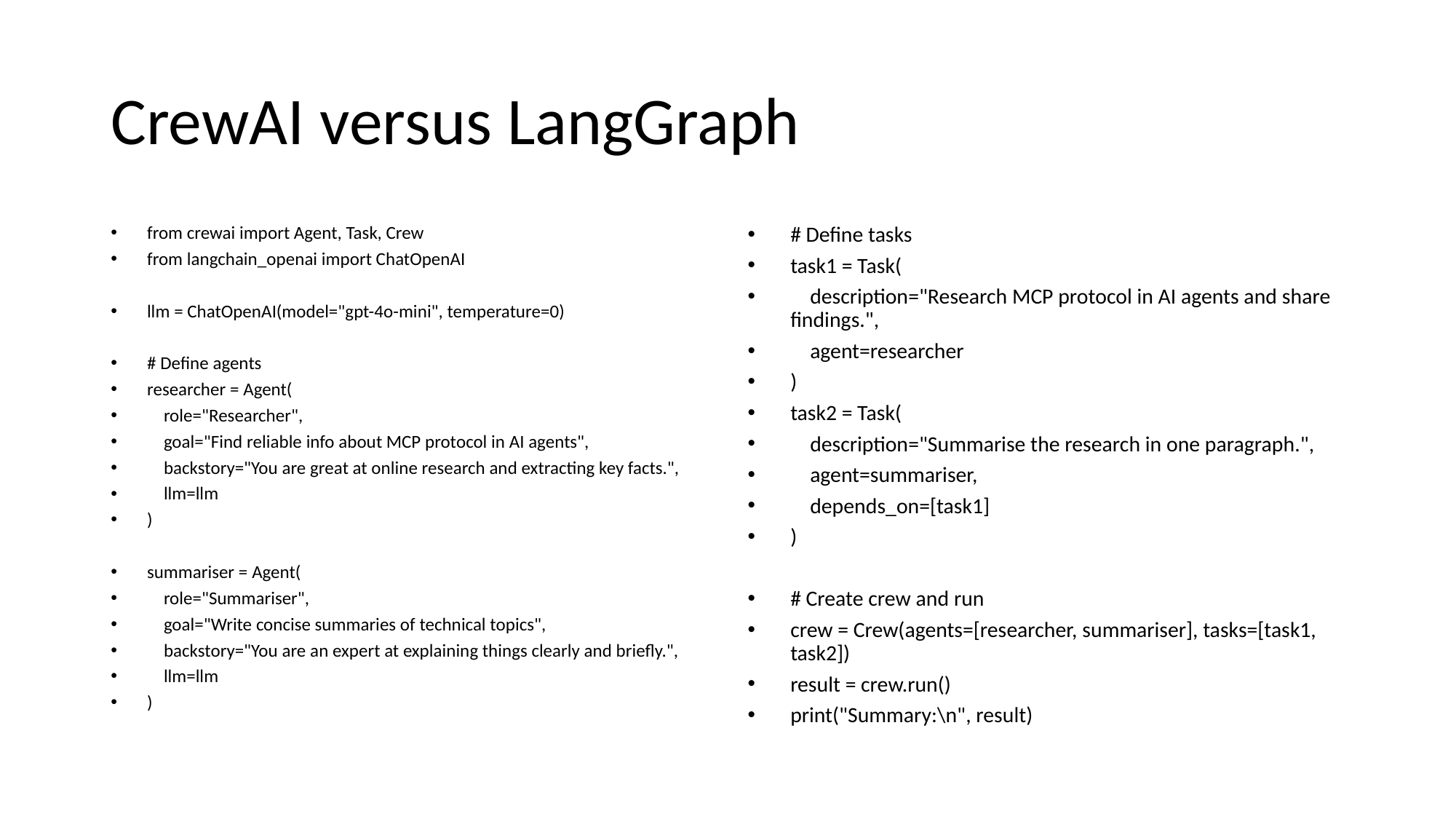

# CrewAI versus LangGraph
from crewai import Agent, Task, Crew
from langchain_openai import ChatOpenAI

llm = ChatOpenAI(model="gpt-4o-mini", temperature=0)

# Define agents
researcher = Agent(
    role="Researcher",
    goal="Find reliable info about MCP protocol in AI agents",
    backstory="You are great at online research and extracting key facts.",
    llm=llm
)

summariser = Agent(
    role="Summariser",
    goal="Write concise summaries of technical topics",
    backstory="You are an expert at explaining things clearly and briefly.",
    llm=llm
)

# Define tasks
task1 = Task(
    description="Research MCP protocol in AI agents and share findings.",
    agent=researcher
)
task2 = Task(
    description="Summarise the research in one paragraph.",
    agent=summariser,
    depends_on=[task1]
)

# Create crew and run
crew = Crew(agents=[researcher, summariser], tasks=[task1, task2])
result = crew.run()
print("Summary:\n", result)